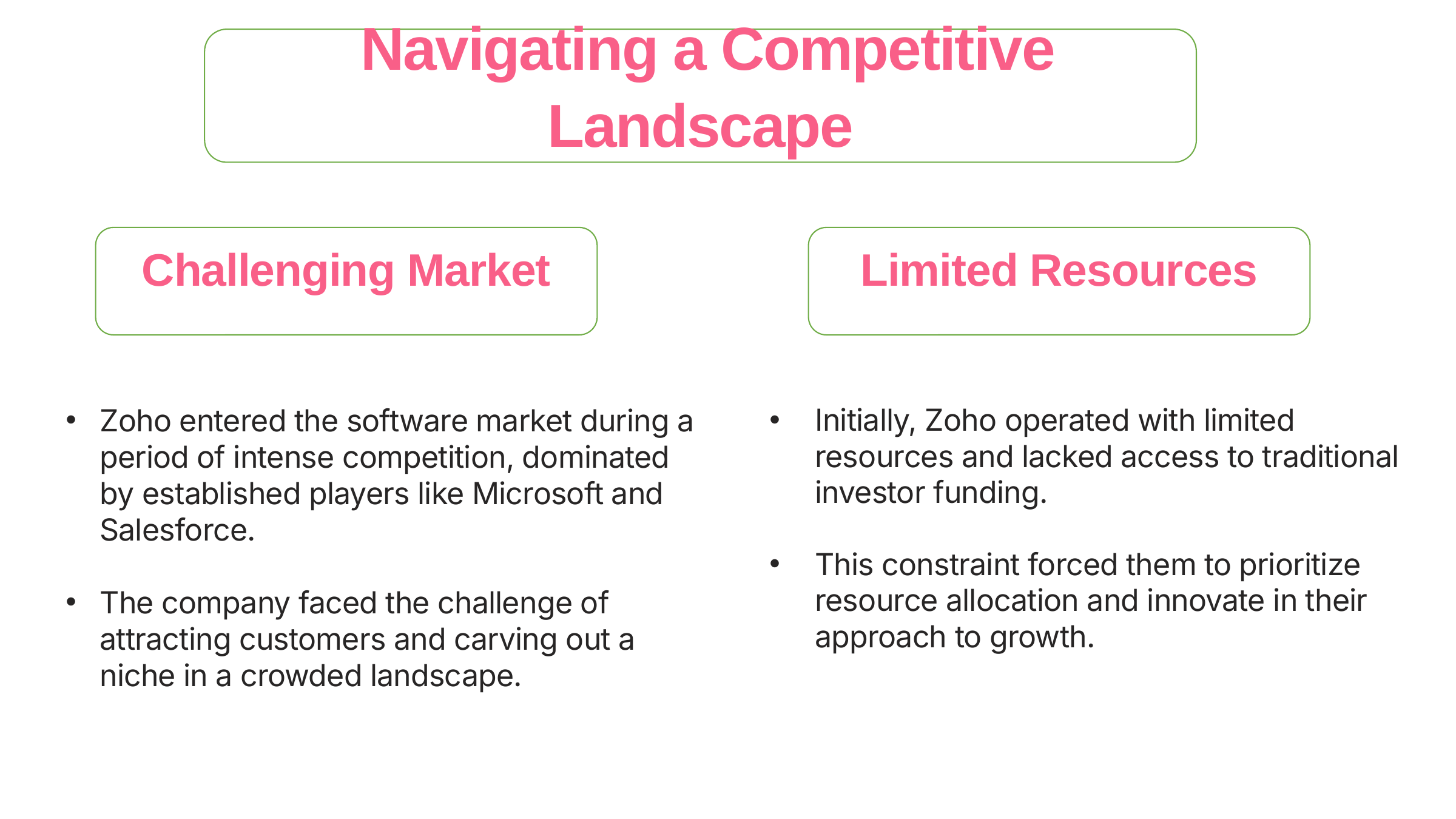

Navigating a Competitive Landscape

Challenging Market

Limited Resources

Zoho entered the software market during a period of intense competition, dominated by established players like Microsoft and Salesforce.

The company faced the challenge of attracting customers and carving out a niche in a crowded landscape.
Initially, Zoho operated with limited resources and lacked access to traditional investor funding.

This constraint forced them to prioritize resource allocation and innovate in their approach to growth.